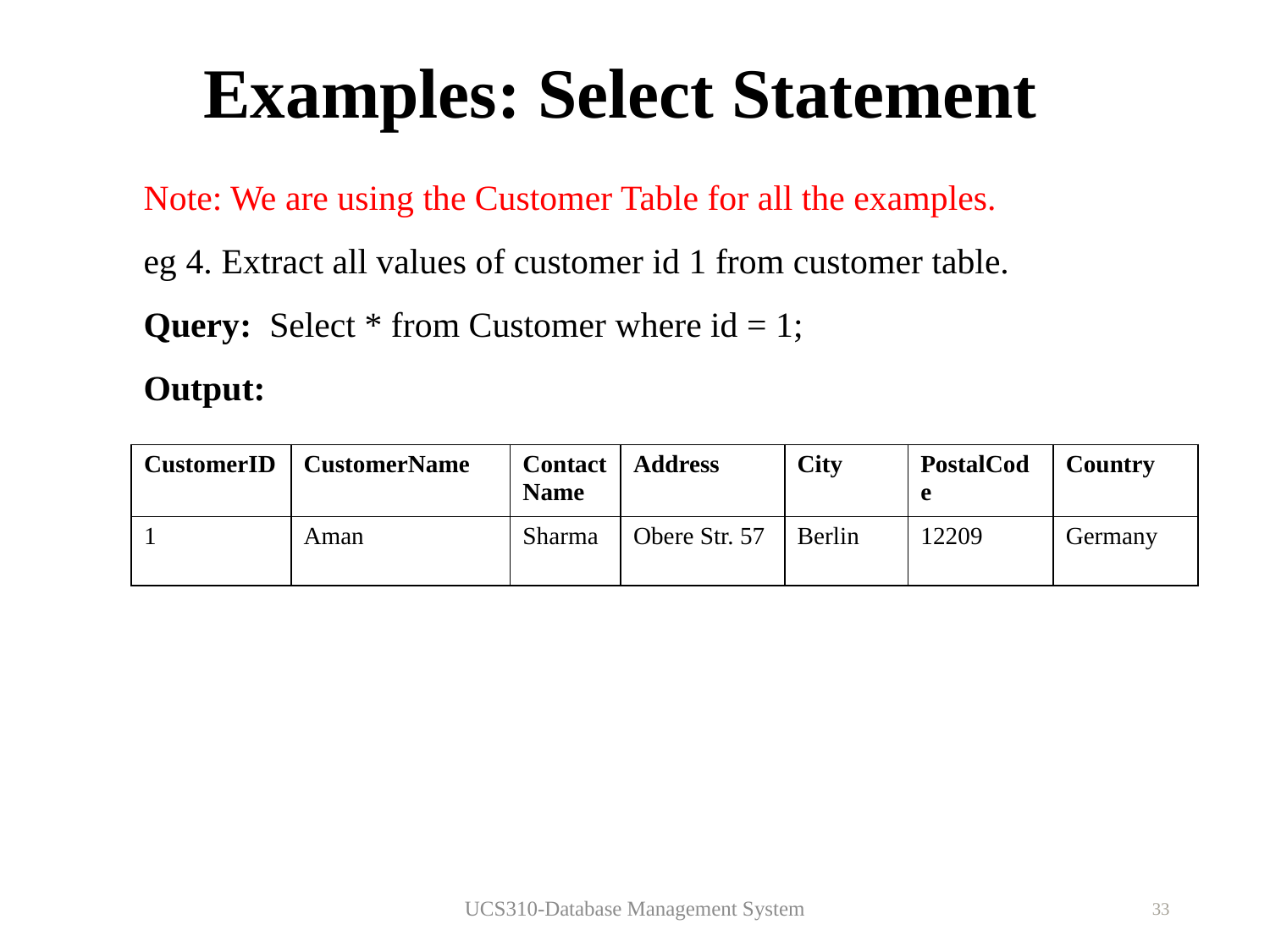

# Examples: Select Statement
Note: We are using the Customer Table for all the examples.
eg 4. Extract all values of customer id 1 from customer table.
Query:  Select * from Customer where id = 1;
Output:

| CustomerID | CustomerName | ContactName | Address | City | PostalCode | Country |
| --- | --- | --- | --- | --- | --- | --- |
| 1 | Aman | Sharma | Obere Str. 57 | Berlin | 12209 | Germany |
UCS310-Database Management System
33